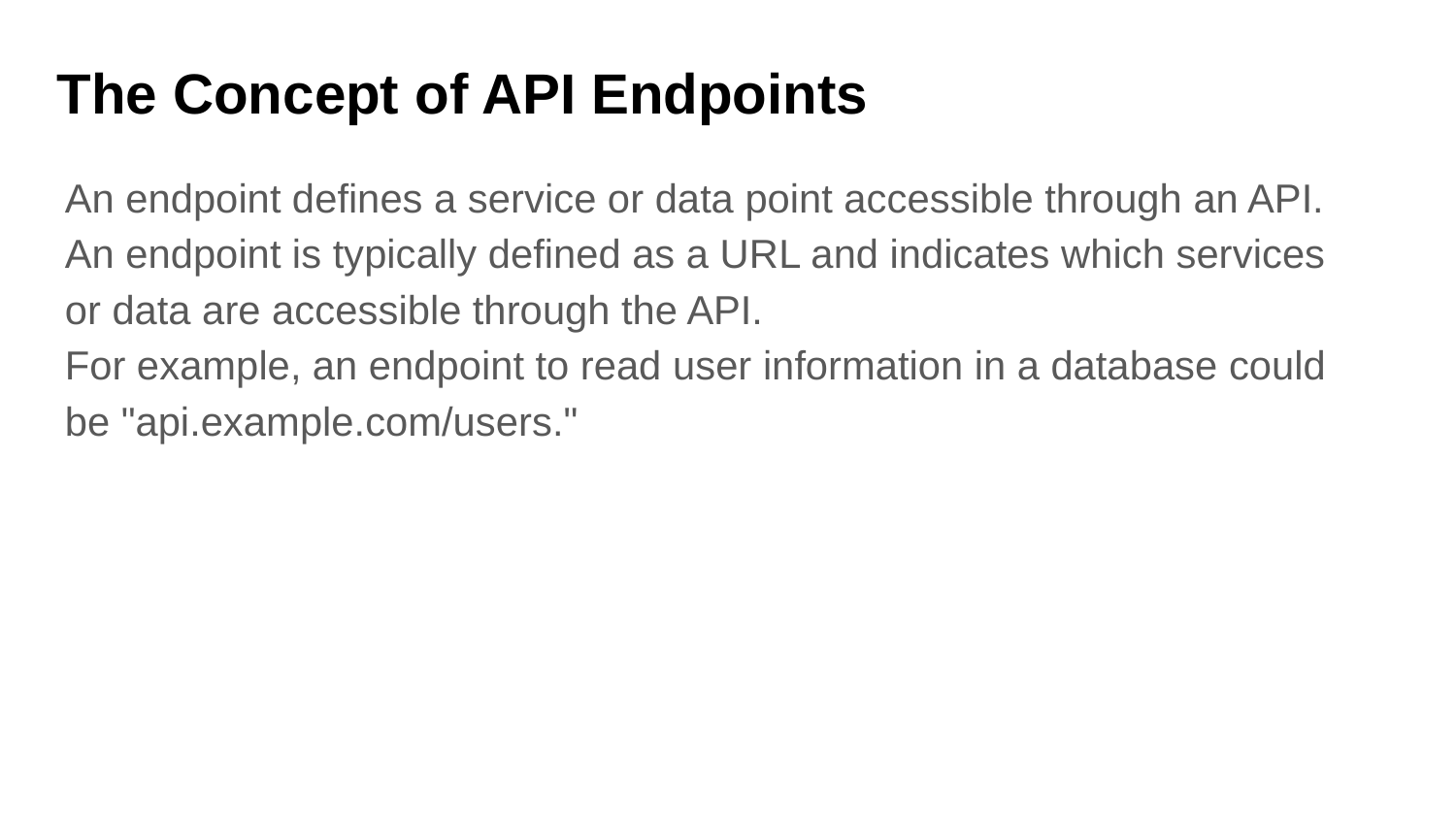

# The Concept of API Endpoints
An endpoint defines a service or data point accessible through an API.
An endpoint is typically defined as a URL and indicates which services or data are accessible through the API.
For example, an endpoint to read user information in a database could be "api.example.com/users."